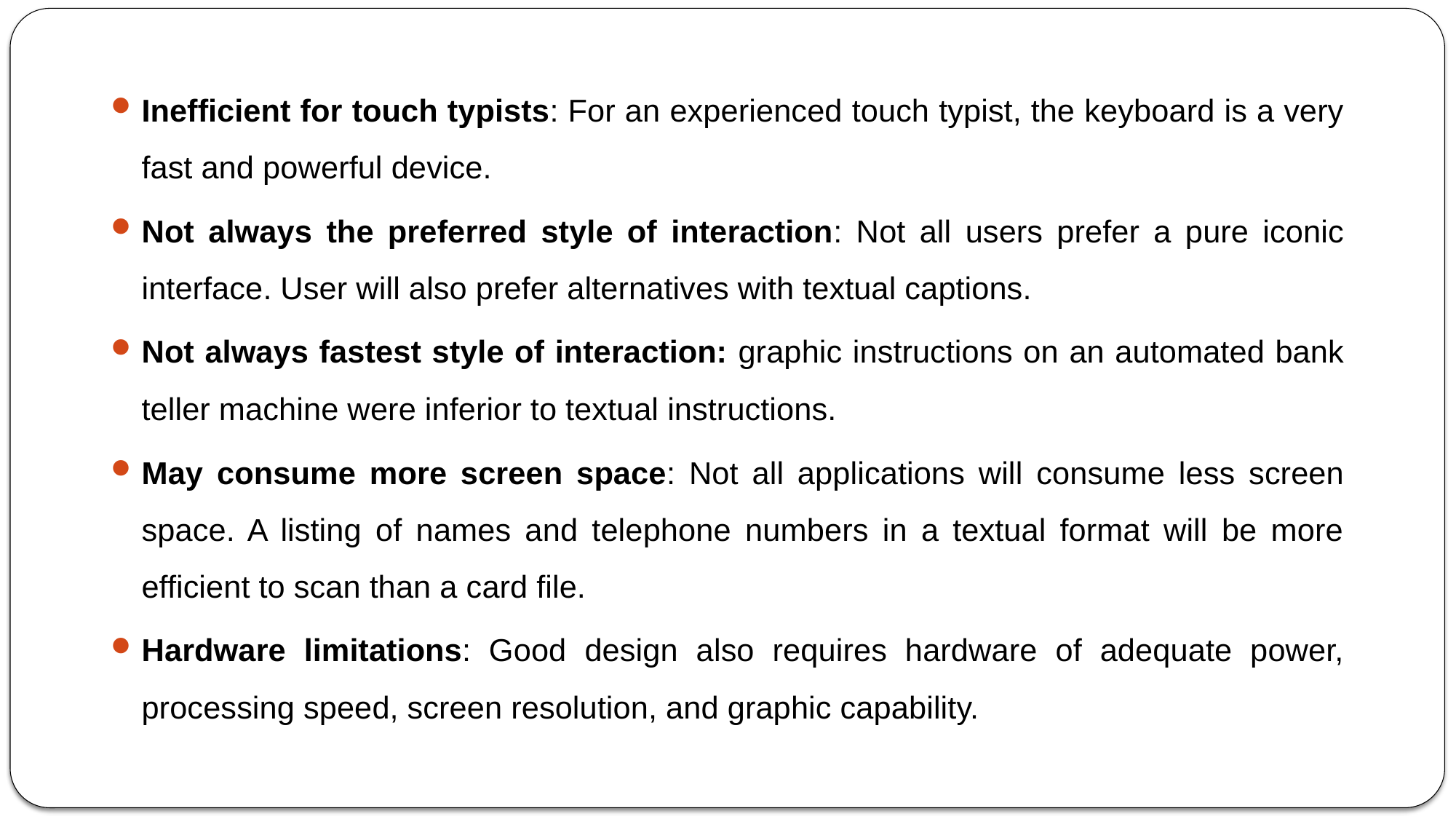

Inefficient for touch typists: For an experienced touch typist, the keyboard is a very fast and powerful device.
Not always the preferred style of interaction: Not all users prefer a pure iconic interface. User will also prefer alternatives with textual captions.
Not always fastest style of interaction: graphic instructions on an automated bank teller machine were inferior to textual instructions.
May consume more screen space: Not all applications will consume less screen space. A listing of names and telephone numbers in a textual format will be more efficient to scan than a card file.
Hardware limitations: Good design also requires hardware of adequate power, processing speed, screen resolution, and graphic capability.